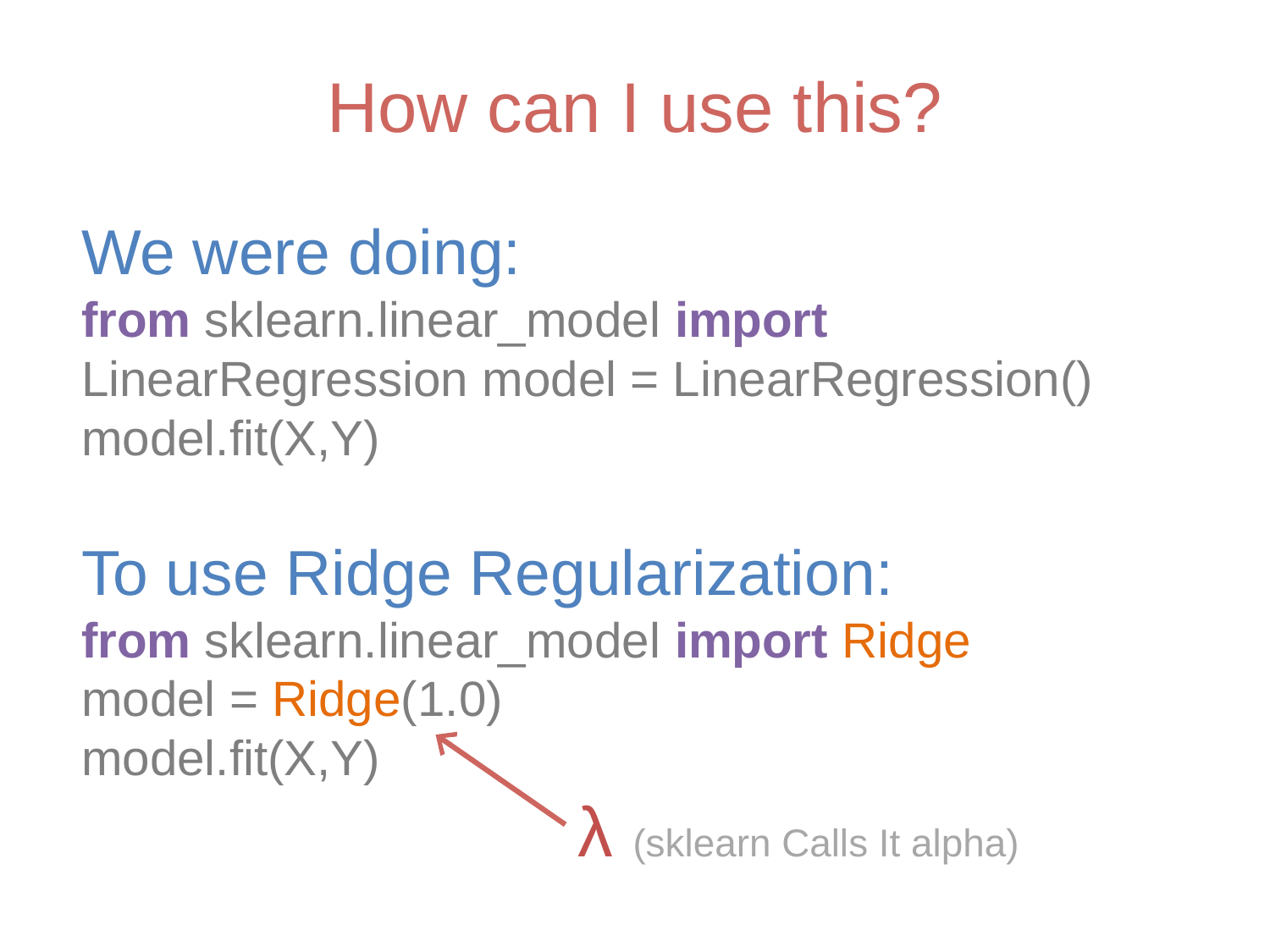

How can I use this?
We were doing:
from sklearn.linear_model import LinearRegression model = LinearRegression()
model.fit(X,Y)
To use Ridge Regularization:
from sklearn.linear_model import Ridge
model = Ridge(1.0)
model.fit(X,Y)
λ (sklearn Calls It alpha)